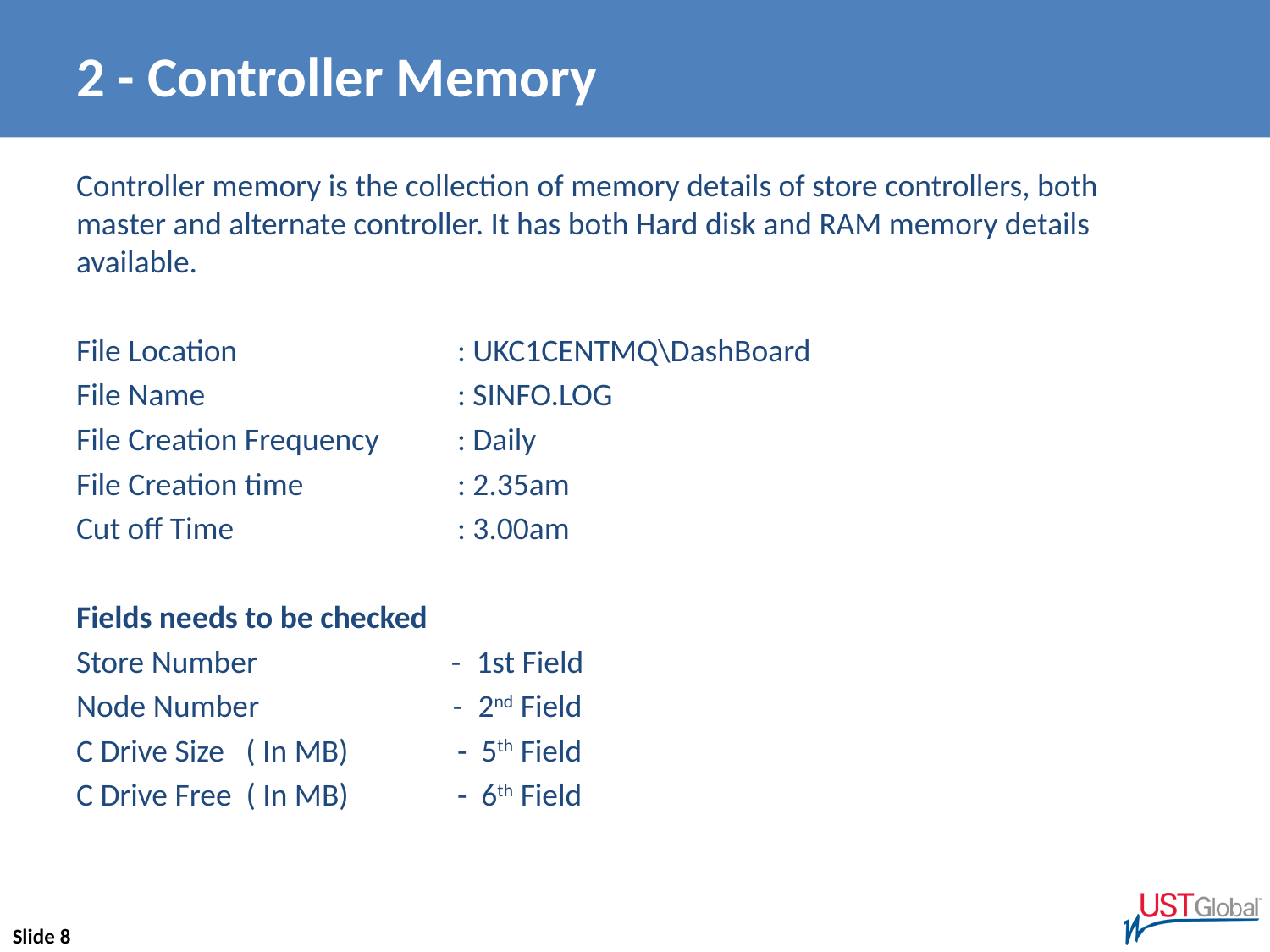

# 2 - Controller Memory
Controller memory is the collection of memory details of store controllers, both master and alternate controller. It has both Hard disk and RAM memory details available.

File Location 		: UKC1CENTMQ\DashBoard
File Name      		: SINFO.LOG
File Creation Frequency 	: Daily
File Creation time  		: 2.35am
Cut off Time           		: 3.00am

Fields needs to be checked
Store Number                           -  1st Field
Node Number                           -  2nd Field
C Drive Size   ( In MB)   	-  5th Field
C Drive Free  ( In MB)   	-  6th Field

Slide 8